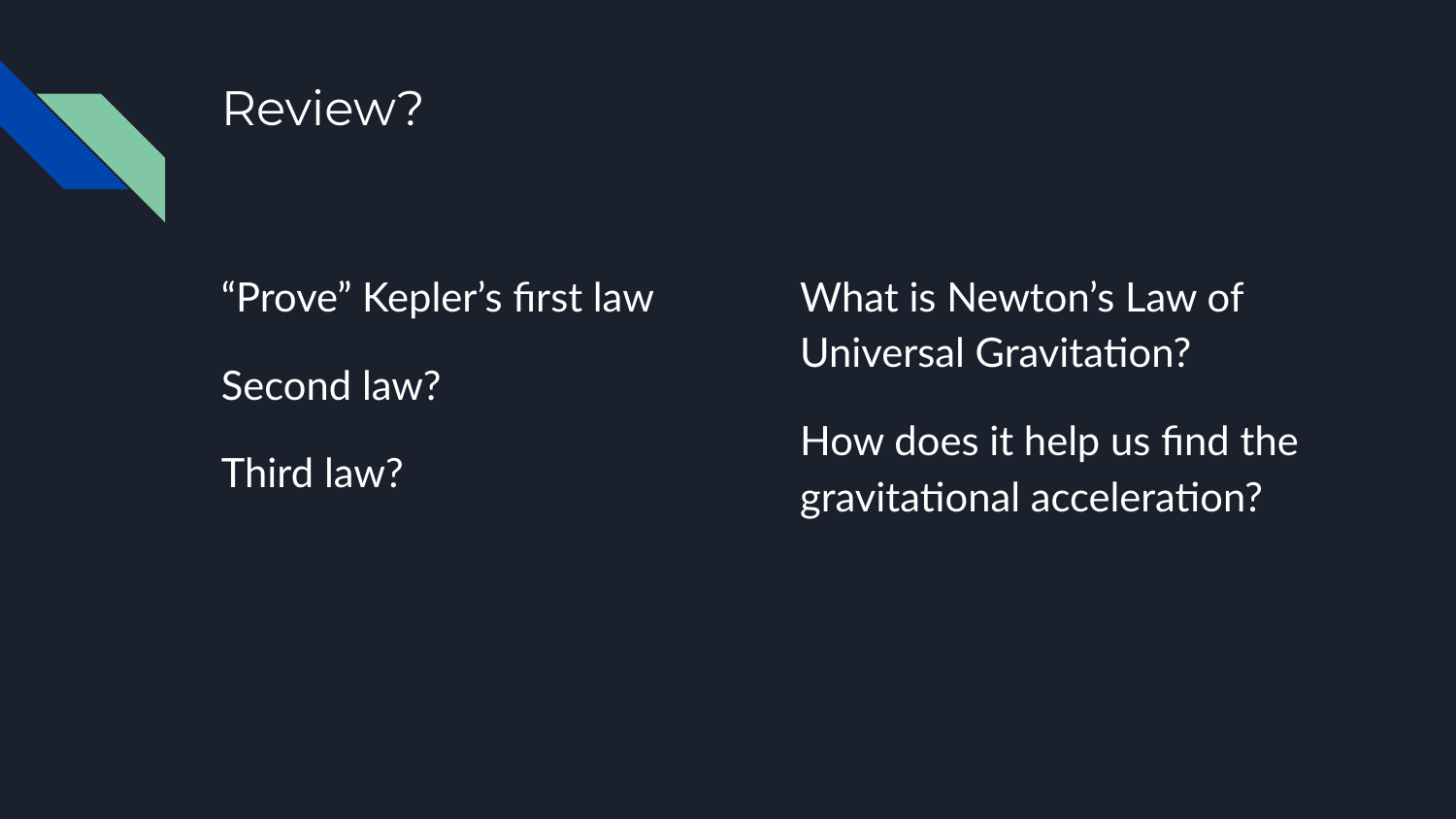

# Review?
“Prove” Kepler’s first law
Second law?
Third law?
What is Newton’s Law of Universal Gravitation?
How does it help us find the gravitational acceleration?